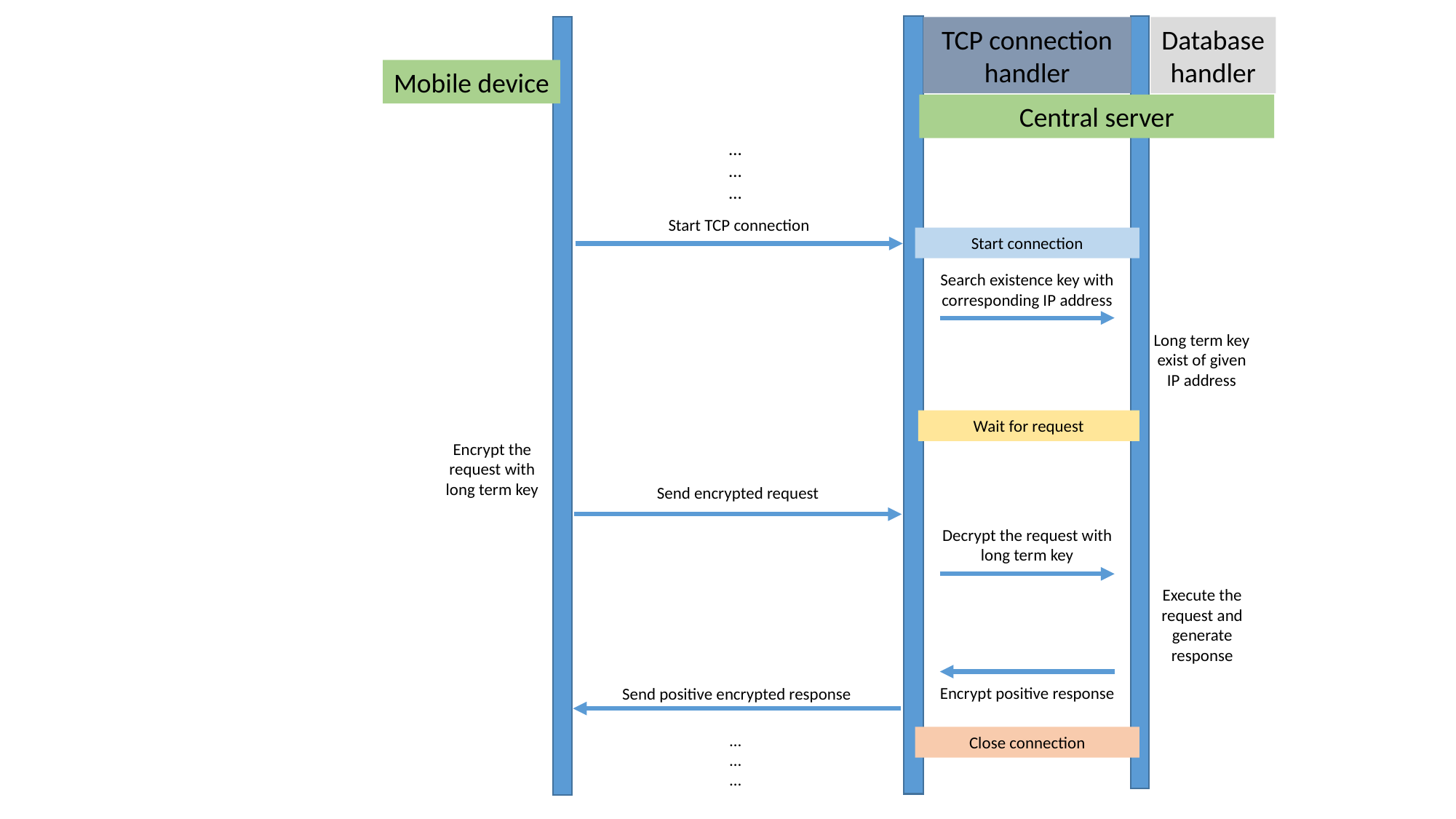

TCP connection
handler
Database
handler
Mobile device
Central server
…
…
…
Start TCP connection
Start connection
Search existence key with corresponding IP address
Long term key exist of given IP address
Wait for request
Encrypt the request with long term key
Send encrypted request
Decrypt the request with long term key
Execute the request and generate response
Encrypt positive response
Send positive encrypted response
…
…
…
Close connection